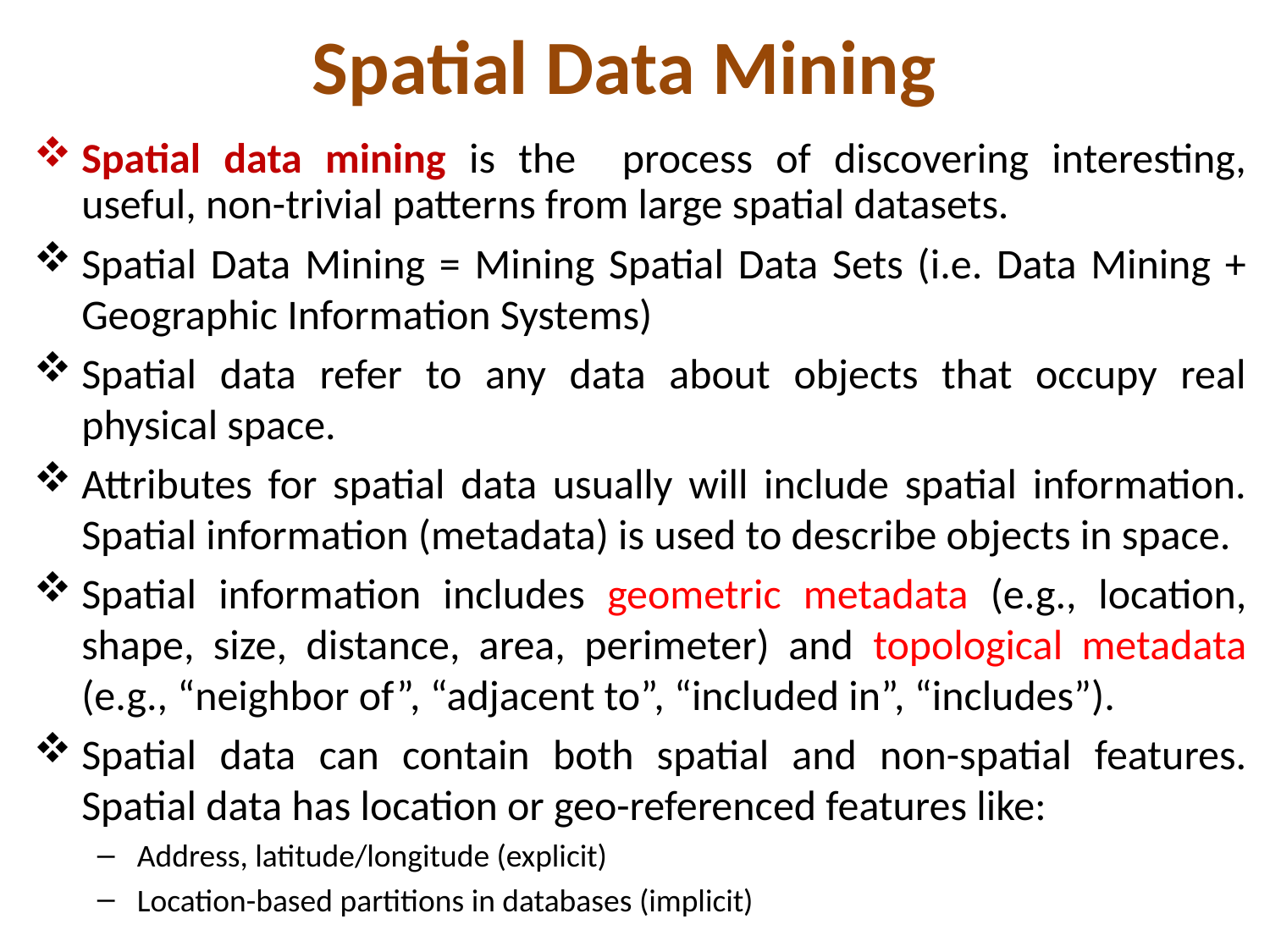

# Spatial Data Mining
Spatial data mining is the  process of discovering interesting, useful, non-trivial patterns from large spatial datasets.
Spatial Data Mining = Mining Spatial Data Sets (i.e. Data Mining + Geographic Information Systems)
Spatial data refer to any data about objects that occupy real physical space.
Attributes for spatial data usually will include spatial information. Spatial information (metadata) is used to describe objects in space.
Spatial information includes geometric metadata (e.g., location, shape, size, distance, area, perimeter) and topological metadata (e.g., “neighbor of”, “adjacent to”, “included in”, “includes”).
Spatial data can contain both spatial and non-spatial features. Spatial data has location or geo-referenced features like:
Address, latitude/longitude (explicit)
Location-based partitions in databases (implicit)